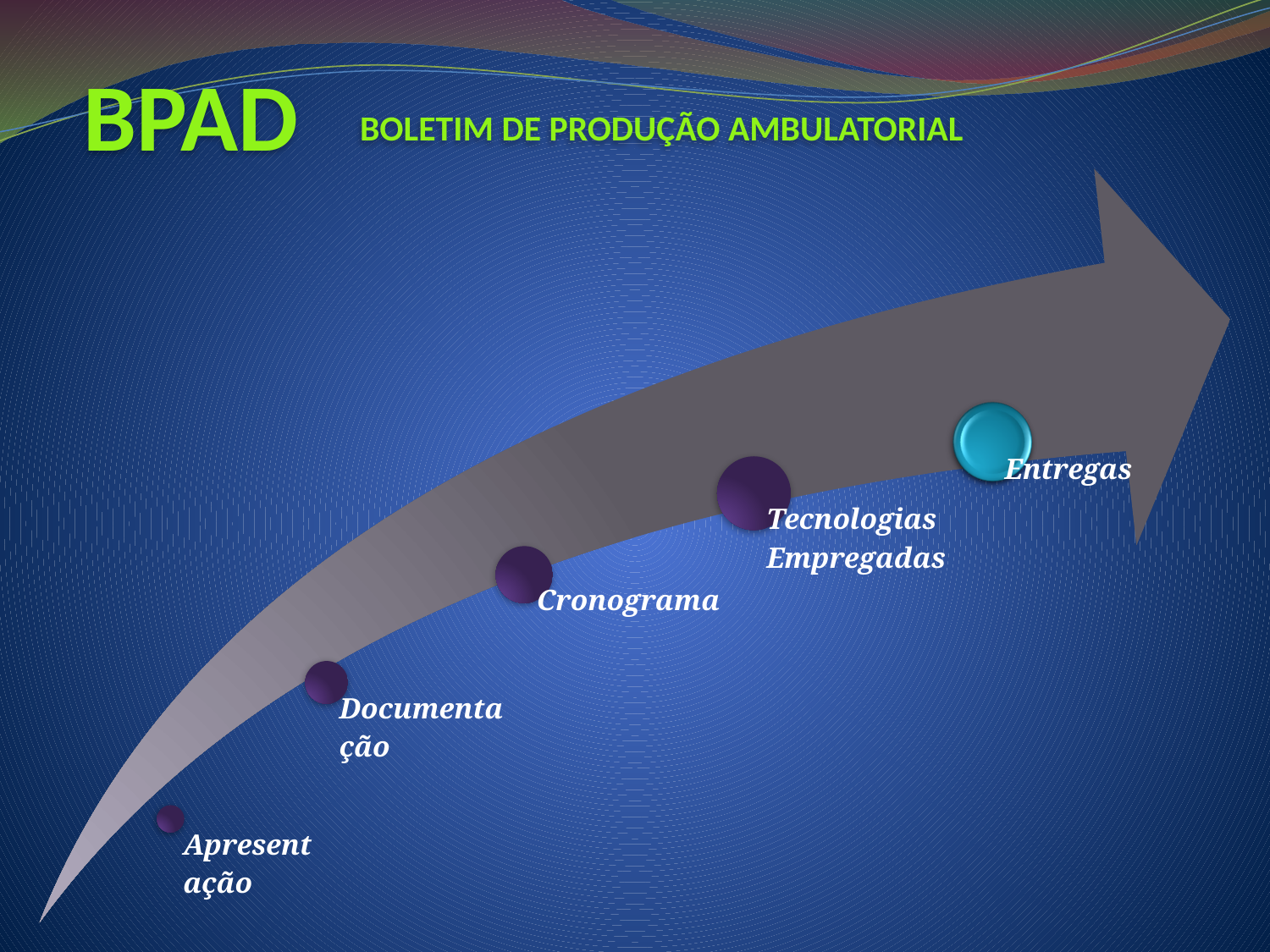

Bpad
Boletim de produção Ambulatorial
Apresentação
Documentação
Cronograma
Entregas
Tecnologias Empregadas